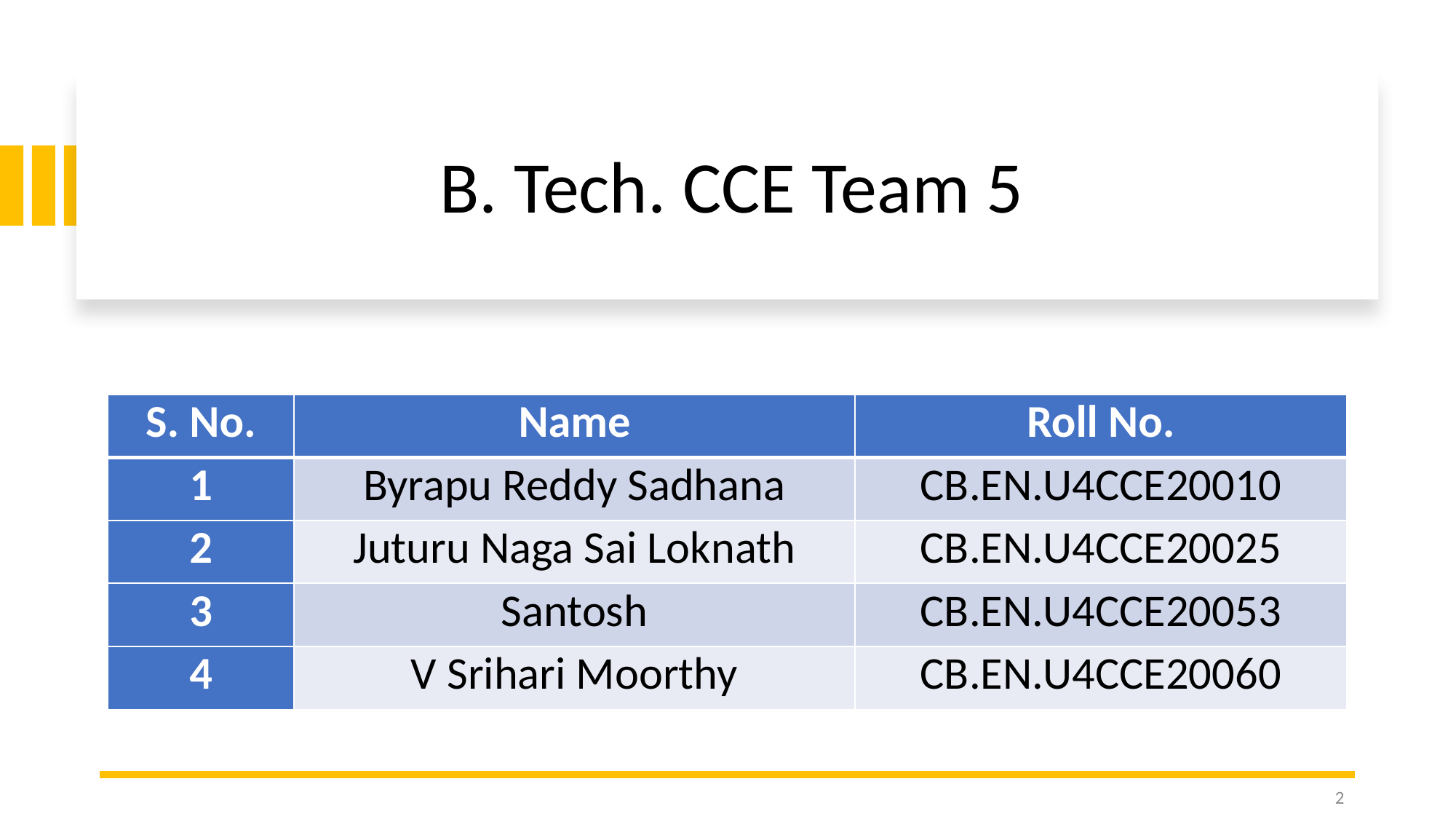

# B. Tech. CCE Team 5

| S. No. | Name | Roll No. |
| --- | --- | --- |
| 1 | Byrapu Reddy Sadhana | CB.EN.U4CCE20010 |
| 2 | Juturu Naga Sai Loknath | CB.EN.U4CCE20025 |
| 3 | Santosh | CB.EN.U4CCE20053 |
| 4 | V Srihari Moorthy | CB.EN.U4CCE20060 |
2